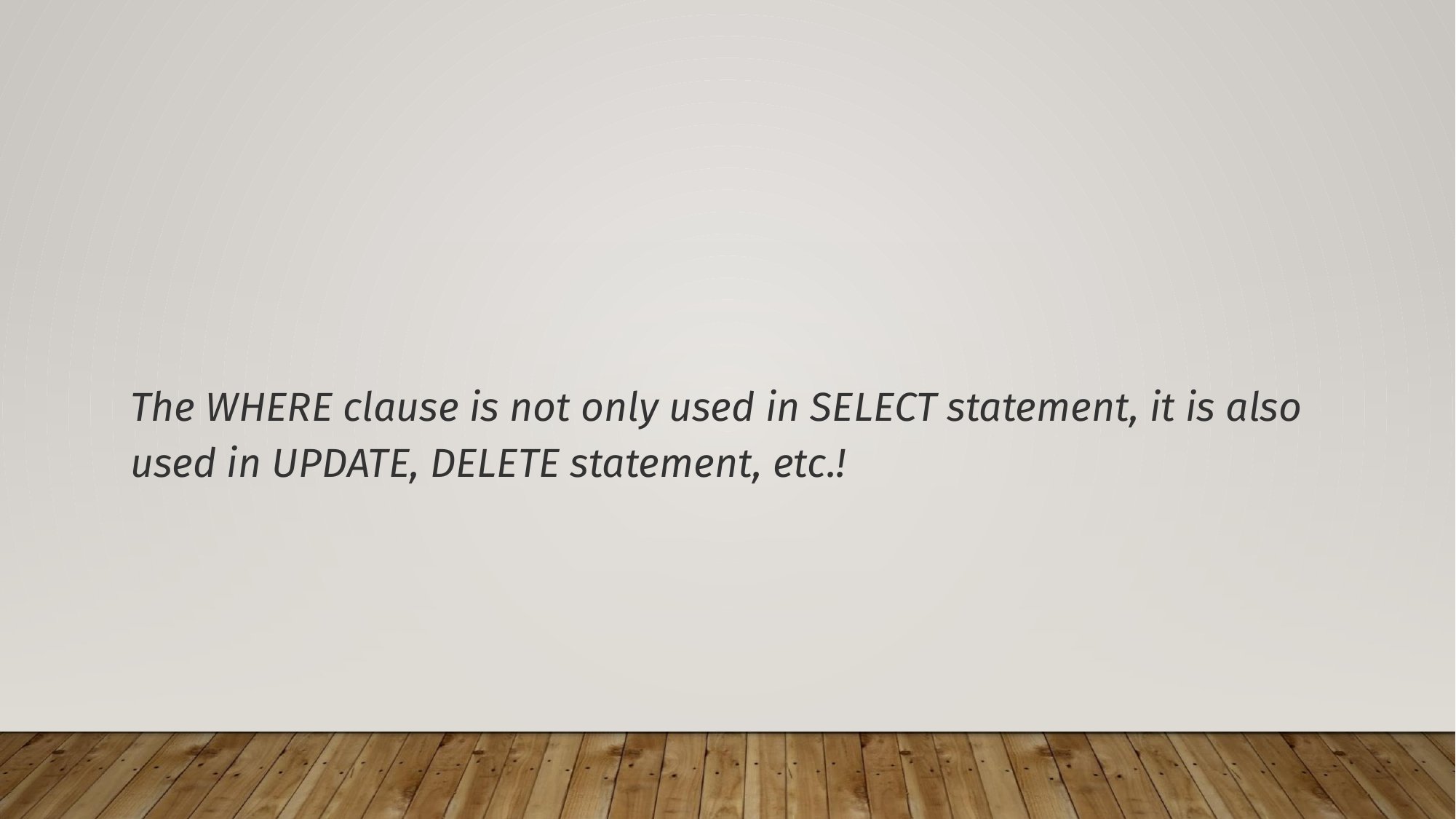

The WHERE clause is not only used in SELECT statement, it is also used in UPDATE, DELETE statement, etc.!